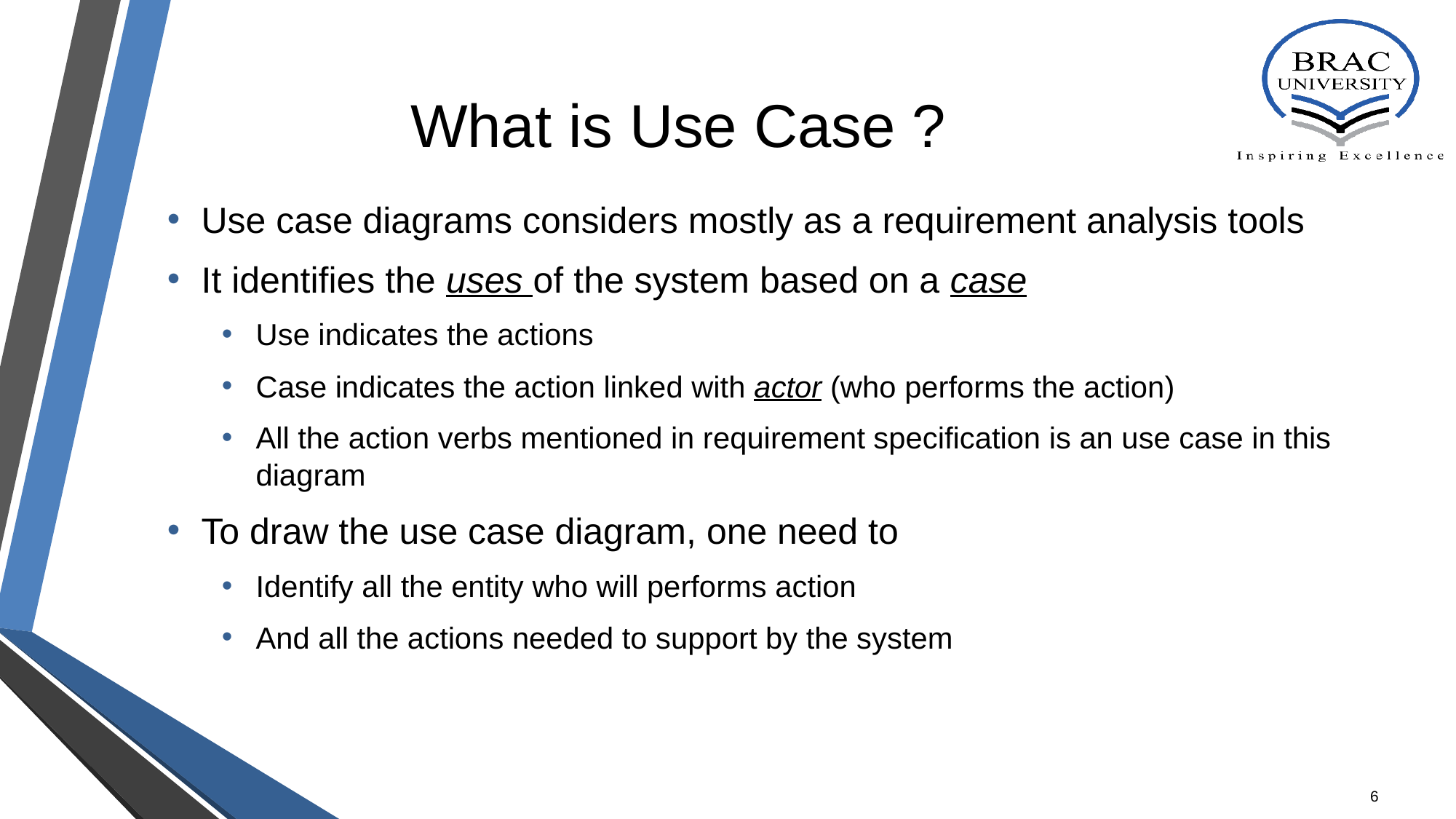

# What is Use Case ?
Use case diagrams considers mostly as a requirement analysis tools
It identifies the uses of the system based on a case
Use indicates the actions
Case indicates the action linked with actor (who performs the action)
All the action verbs mentioned in requirement specification is an use case in this diagram
To draw the use case diagram, one need to
Identify all the entity who will performs action
And all the actions needed to support by the system

6